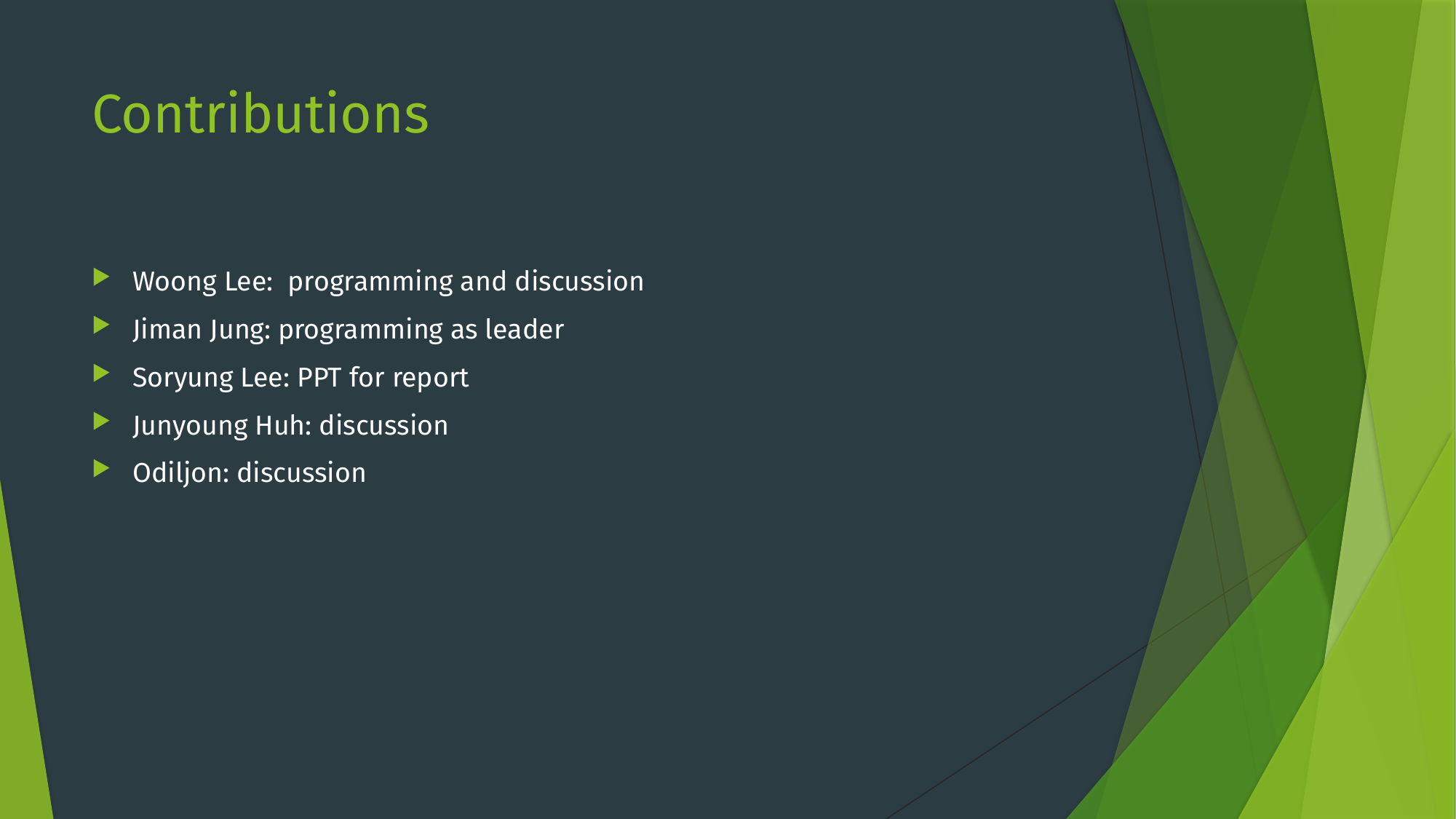

# Contributions
Woong Lee:  programming and discussion
Jiman Jung: programming as leader
Soryung Lee: PPT for report
Junyoung Huh: discussion
Odiljon: discussion